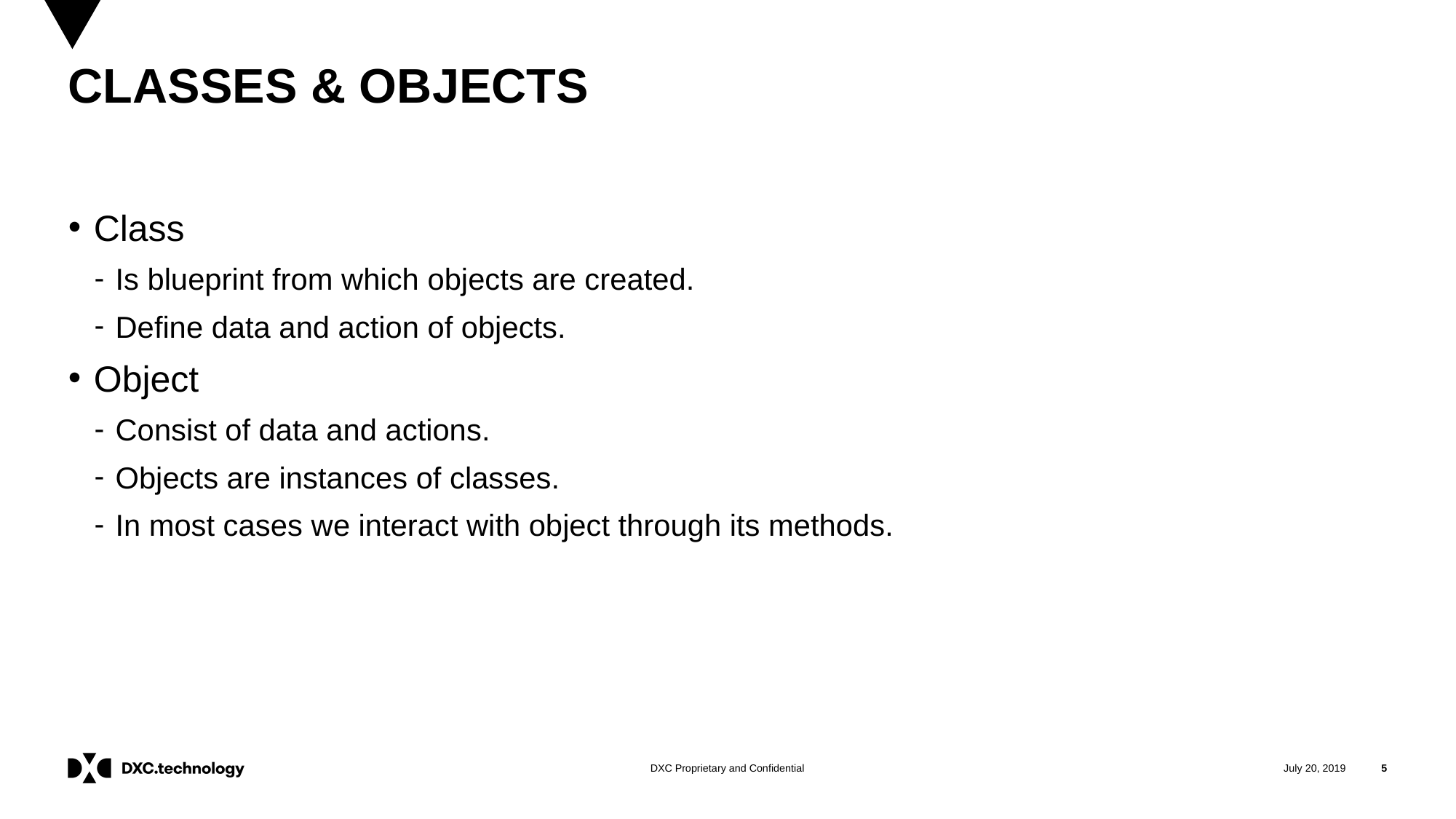

# CLASSES & OBJECTS
Class
Is blueprint from which objects are created.
Define data and action of objects.
Object
Consist of data and actions.
Objects are instances of classes.
In most cases we interact with object through its methods.